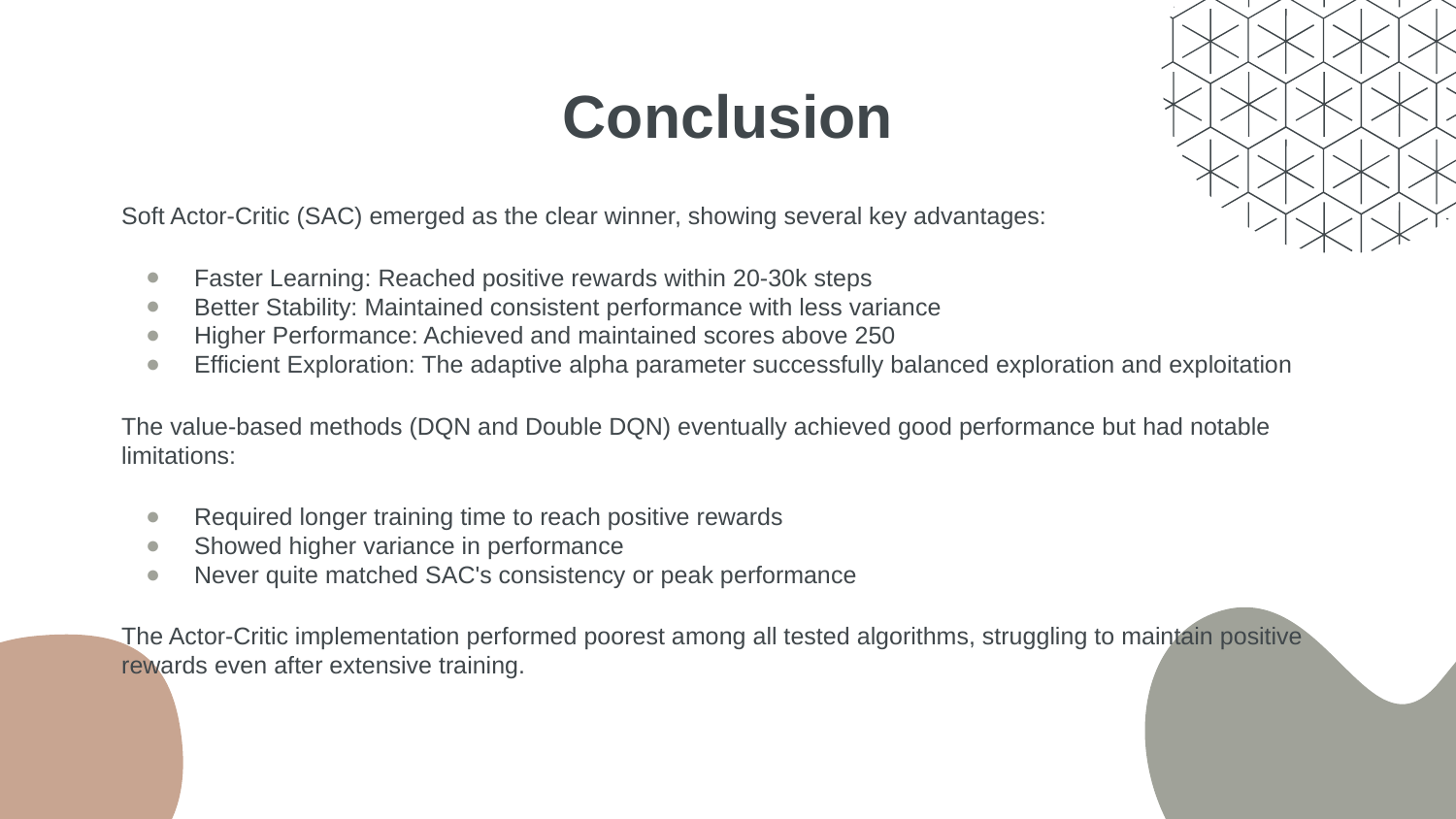

# Conclusion
Soft Actor-Critic (SAC) emerged as the clear winner, showing several key advantages:
Faster Learning: Reached positive rewards within 20-30k steps
Better Stability: Maintained consistent performance with less variance
Higher Performance: Achieved and maintained scores above 250
Efficient Exploration: The adaptive alpha parameter successfully balanced exploration and exploitation
The value-based methods (DQN and Double DQN) eventually achieved good performance but had notable limitations:
Required longer training time to reach positive rewards
Showed higher variance in performance
Never quite matched SAC's consistency or peak performance
The Actor-Critic implementation performed poorest among all tested algorithms, struggling to maintain positive rewards even after extensive training.